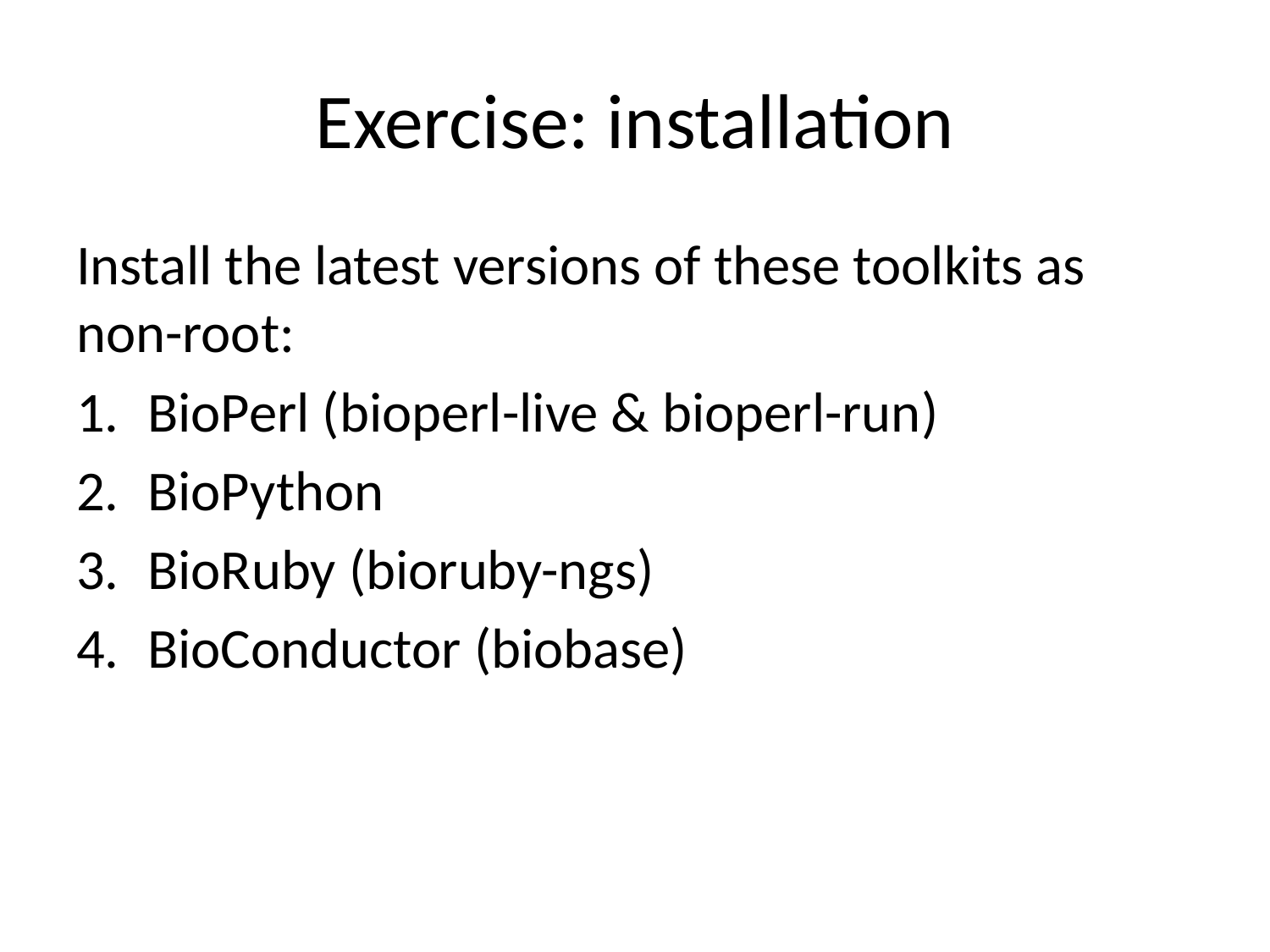

# Exercise: installation
Install the latest versions of these toolkits as non-root:
BioPerl (bioperl-live & bioperl-run)
BioPython
BioRuby (bioruby-ngs)
BioConductor (biobase)